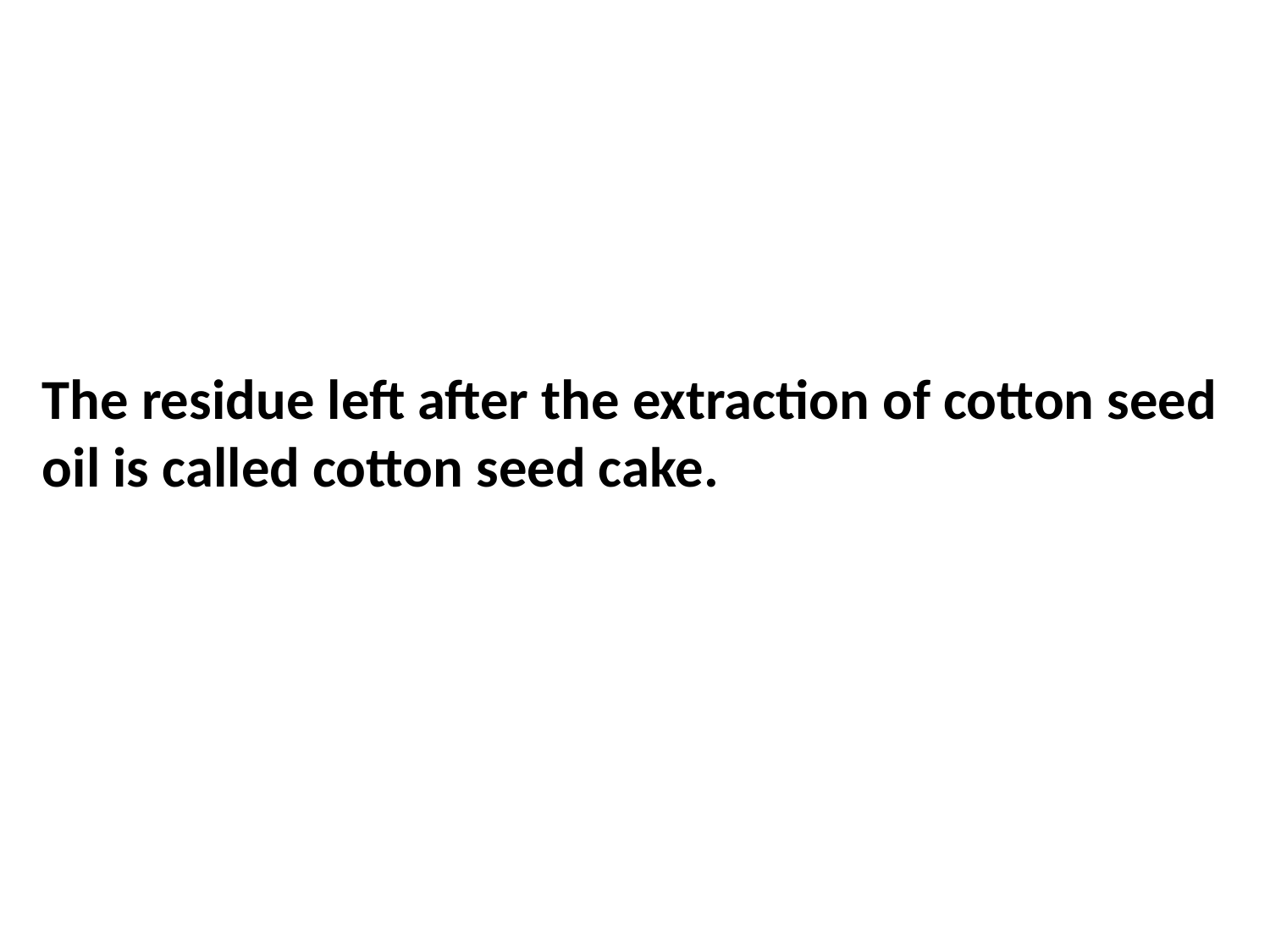

The residue left after the extraction of cotton seed oil is called cotton seed cake.